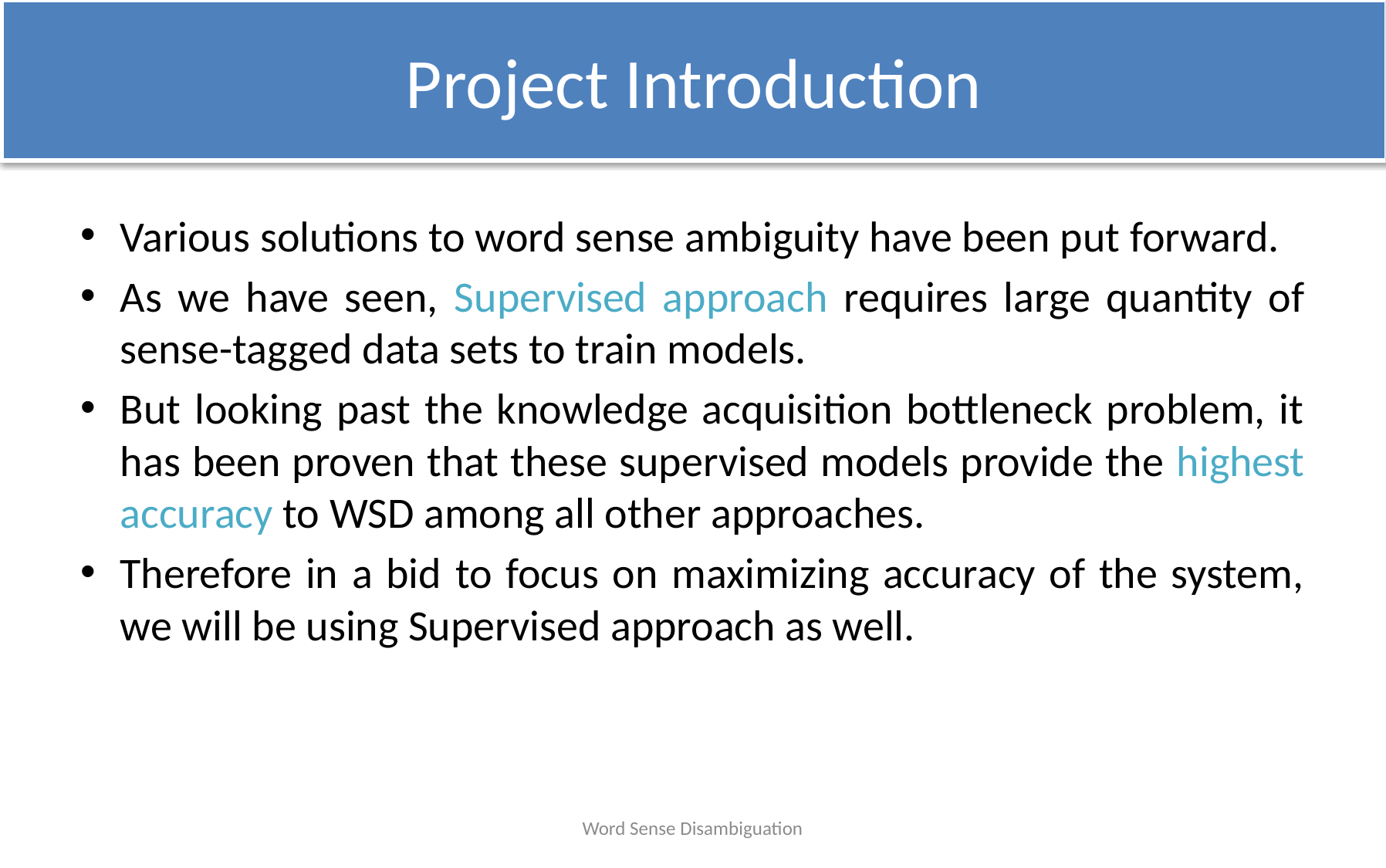

Project Introduction
Various solutions to word sense ambiguity have been put forward.
As we have seen, Supervised approach requires large quantity of sense-tagged data sets to train models.
But looking past the knowledge acquisition bottleneck problem, it has been proven that these supervised models provide the highest accuracy to WSD among all other approaches.
Therefore in a bid to focus on maximizing accuracy of the system, we will be using Supervised approach as well.

Word Sense Disambiguation